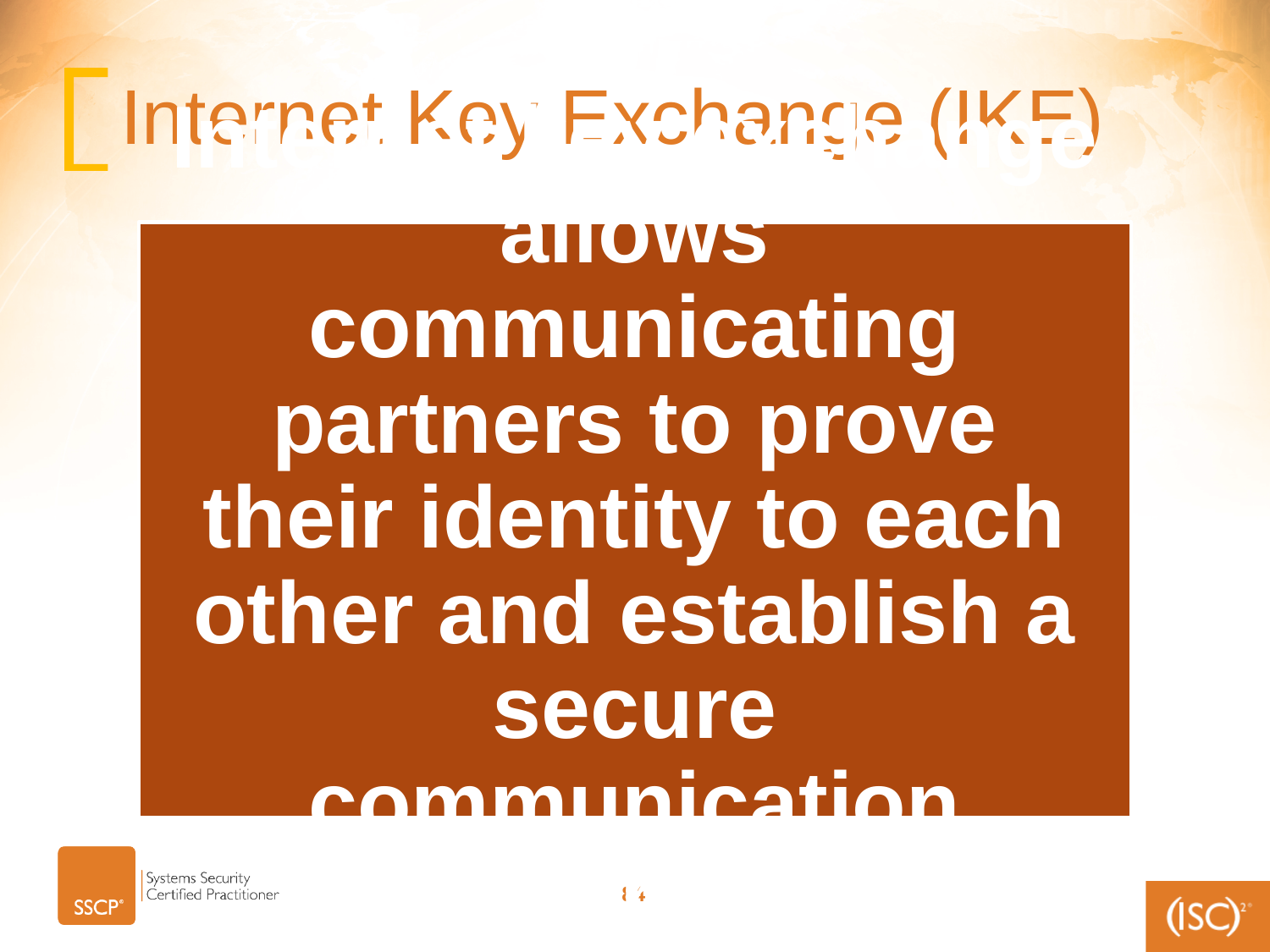

# Internet Key Exchange (IKE)
Internet key exchange allows communicating partners to prove their identity to each other and establish a secure communication channel